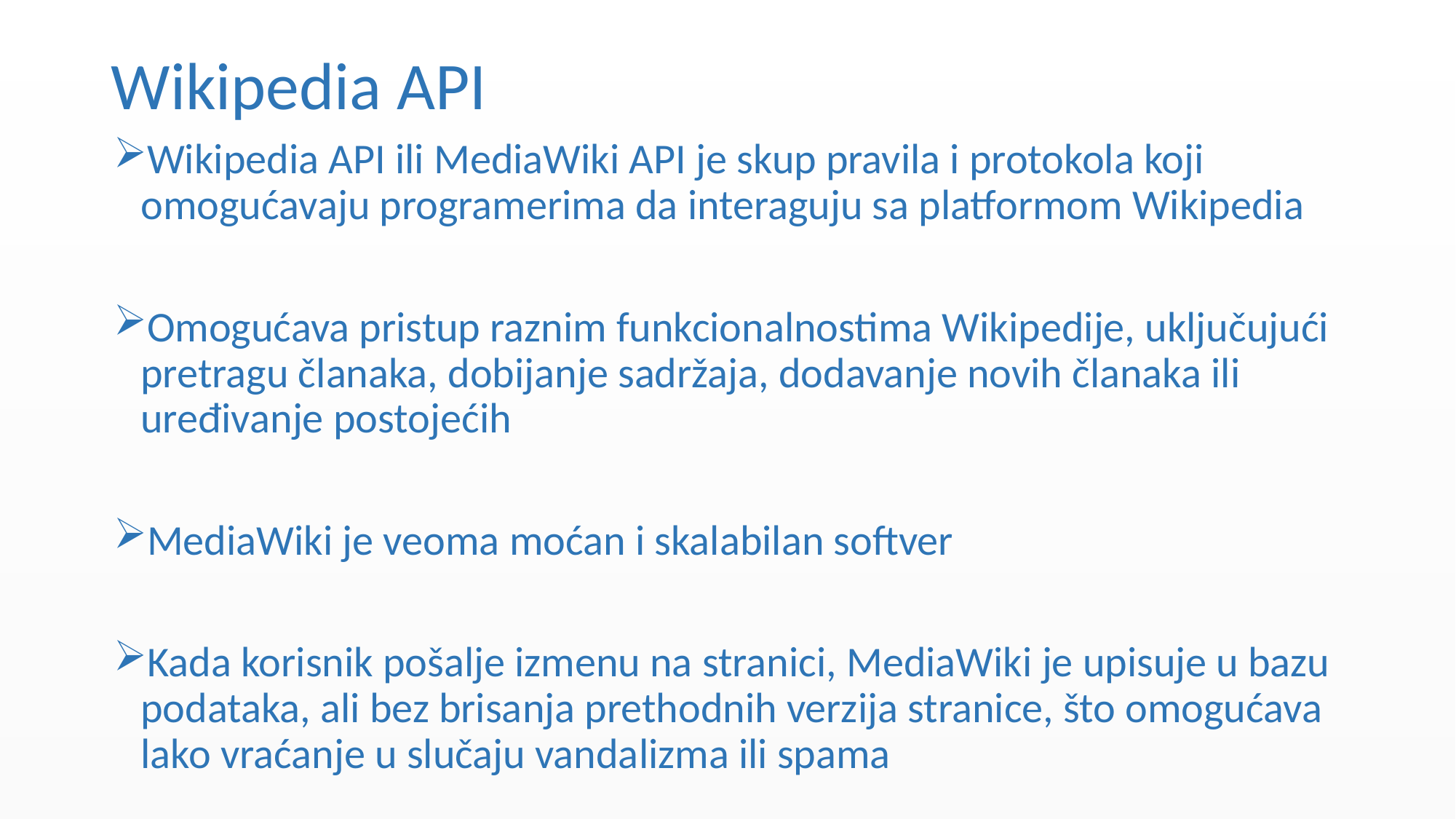

# Wikipedia API
Wikipedia API ili MediaWiki API je skup pravila i protokola koji omogućavaju programerima da interaguju sa platformom Wikipedia

Omogućava pristup raznim funkcionalnostima Wikipedije, uključujući pretragu članaka, dobijanje sadržaja, dodavanje novih članaka ili uređivanje postojećih

MediaWiki je veoma moćan i skalabilan softver

Kada korisnik pošalje izmenu na stranici, MediaWiki je upisuje u bazu podataka, ali bez brisanja prethodnih verzija stranice, što omogućava lako vraćanje u slučaju vandalizma ili spama